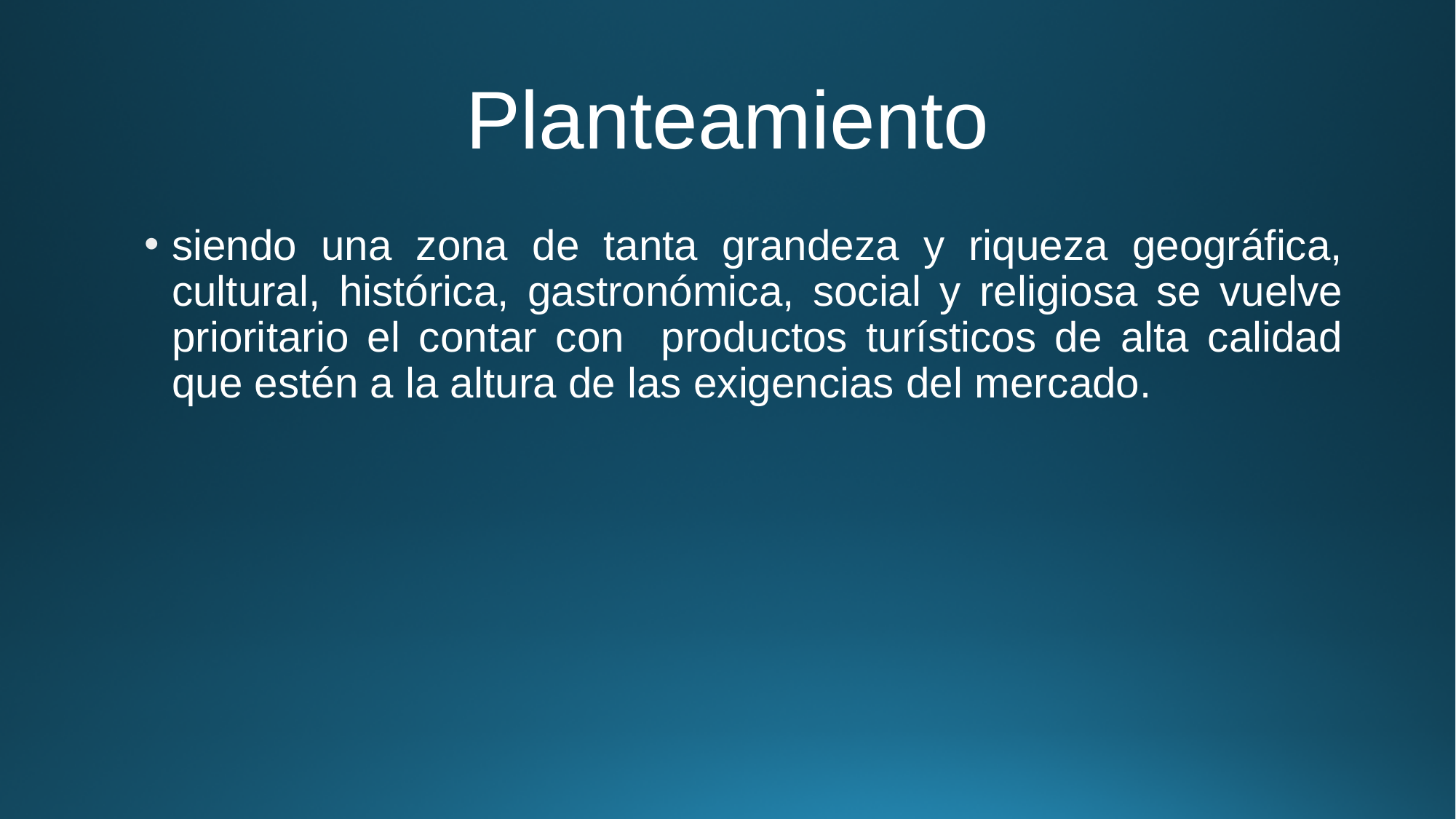

# Planteamiento
siendo una zona de tanta grandeza y riqueza geográfica, cultural, histórica, gastronómica, social y religiosa se vuelve prioritario el contar con  productos turísticos de alta calidad que estén a la altura de las exigencias del mercado.